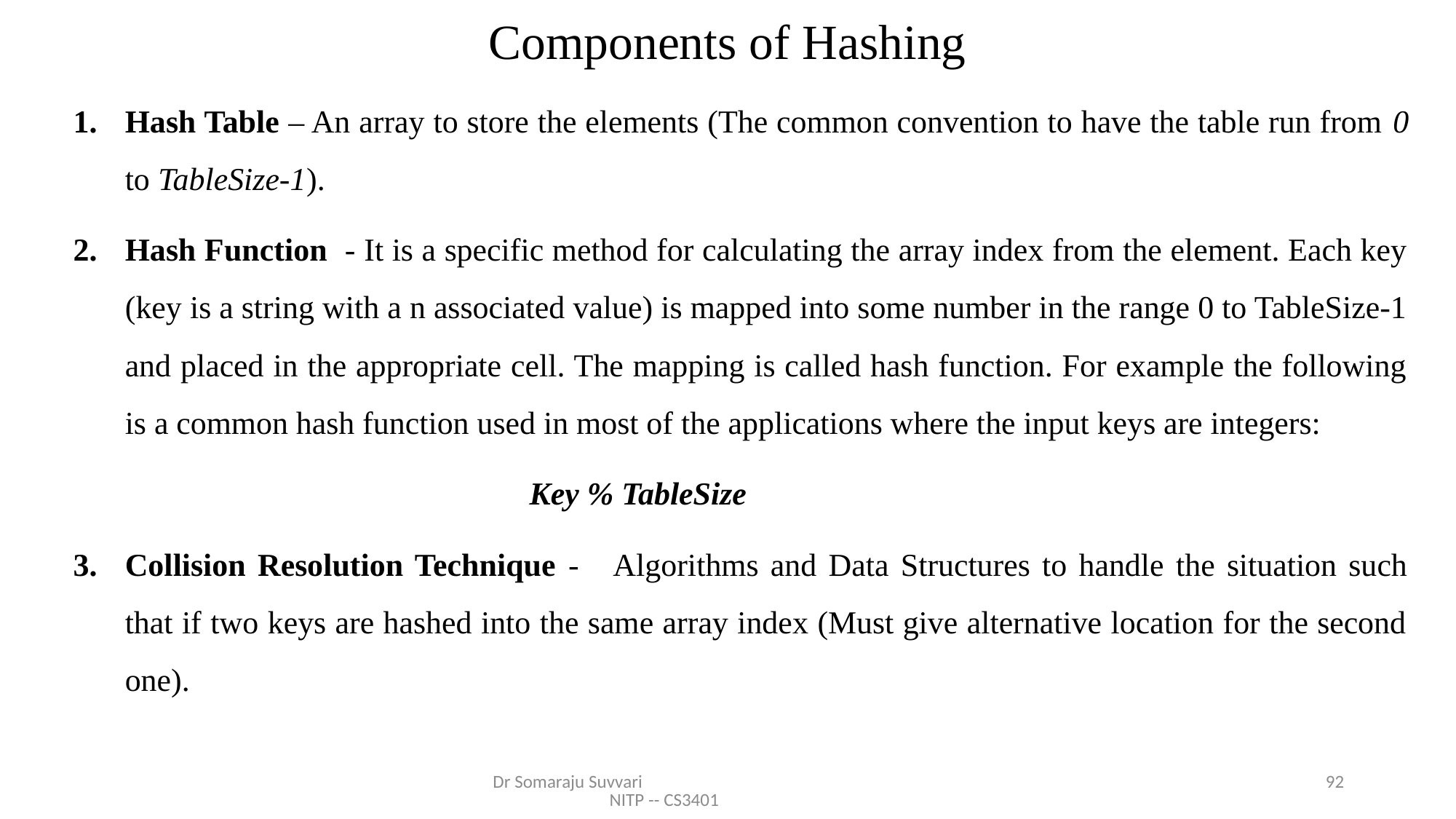

# Components of Hashing
Hash Table – An array to store the elements (The common convention to have the table run from 0 to TableSize-1).
Hash Function  - It is a specific method for calculating the array index from the element. Each key (key is a string with a n associated value) is mapped into some number in the range 0 to TableSize-1 and placed in the appropriate cell. The mapping is called hash function. For example the following is a common hash function used in most of the applications where the input keys are integers:
                                                         Key % TableSize
Collision Resolution Technique -   Algorithms and Data Structures to handle the situation such that if two keys are hashed into the same array index (Must give alternative location for the second one).

Dr Somaraju Suvvari                                                                                                        NITP -- CS3401
92